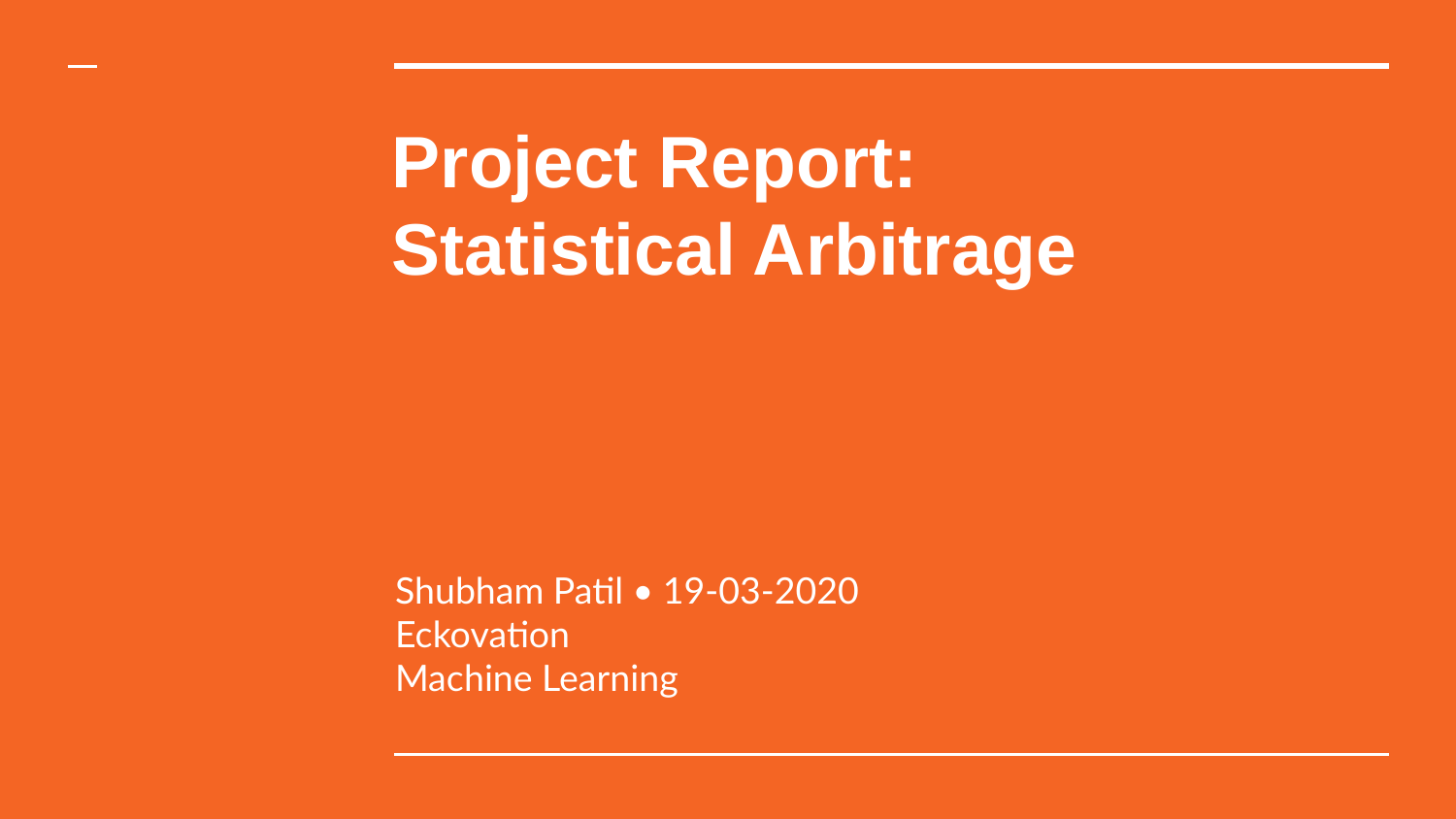

# Project Report: Statistical Arbitrage
Shubham Patil • 19-03-2020
Eckovation
Machine Learning